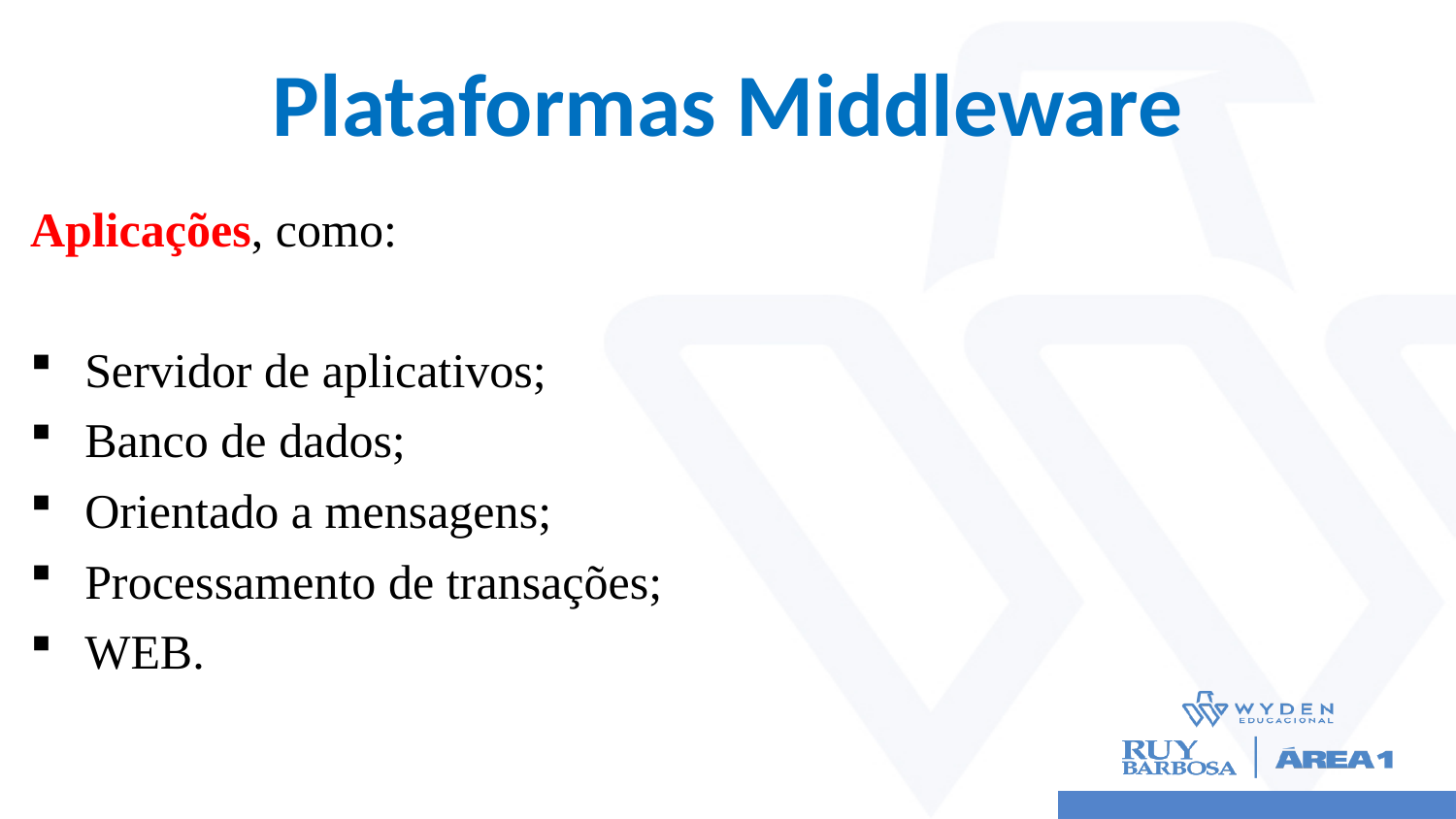

# Plataformas Middleware
Aplicações, como:

Servidor de aplicativos;
Banco de dados;
Orientado a mensagens;
Processamento de transações;
WEB.